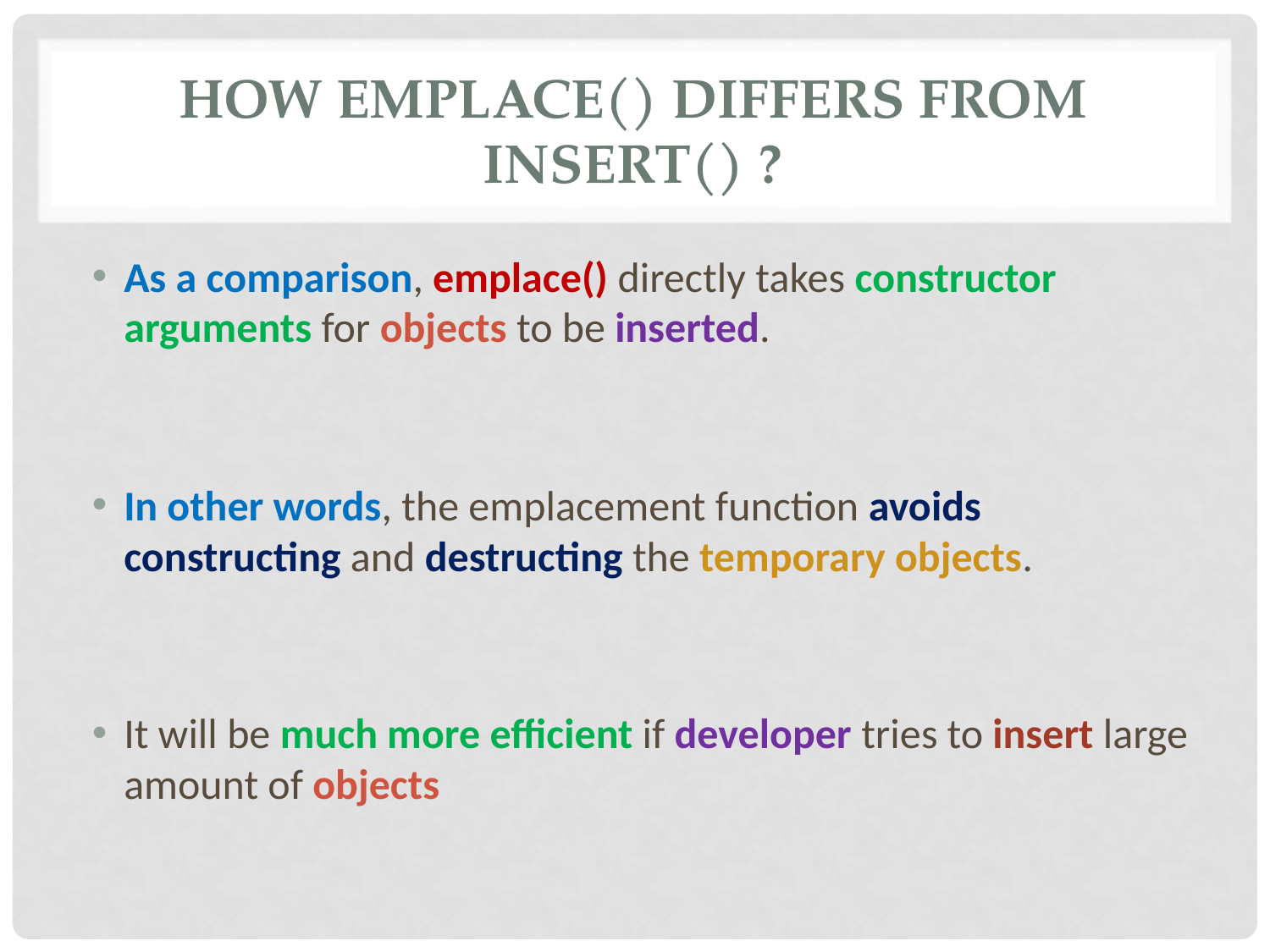

# How emplace() differs from insert() ?
As a comparison, emplace() directly takes constructor arguments for objects to be inserted.

In other words, the emplacement function avoids constructing and destructing the temporary objects.

It will be much more efficient if developer tries to insert large amount of objects